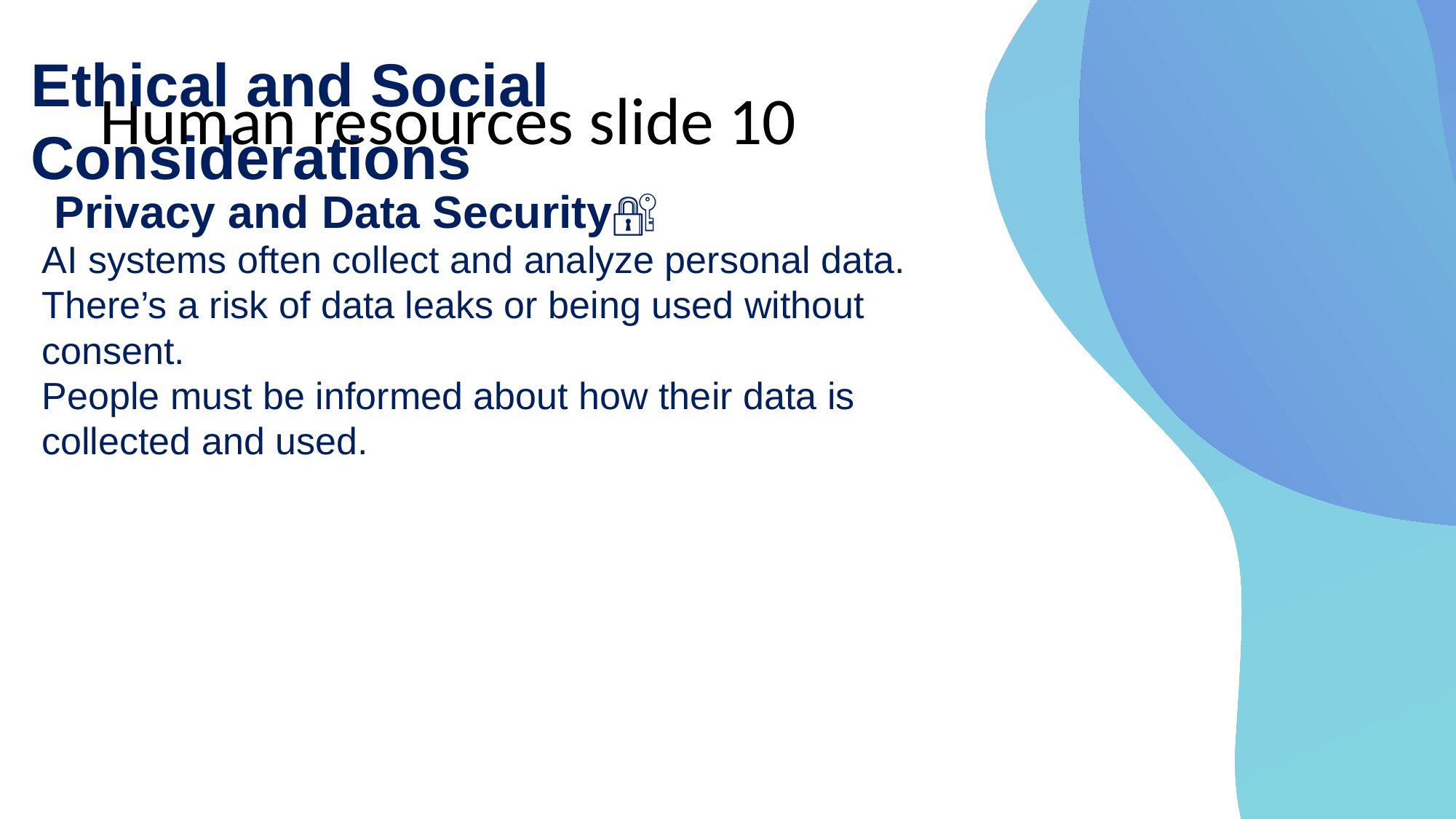

# Human resources slide 10
Ethical and Social Considerations
 Privacy and Data Security🔐
AI systems often collect and analyze personal data.
There’s a risk of data leaks or being used without consent.
People must be informed about how their data is collected and used.